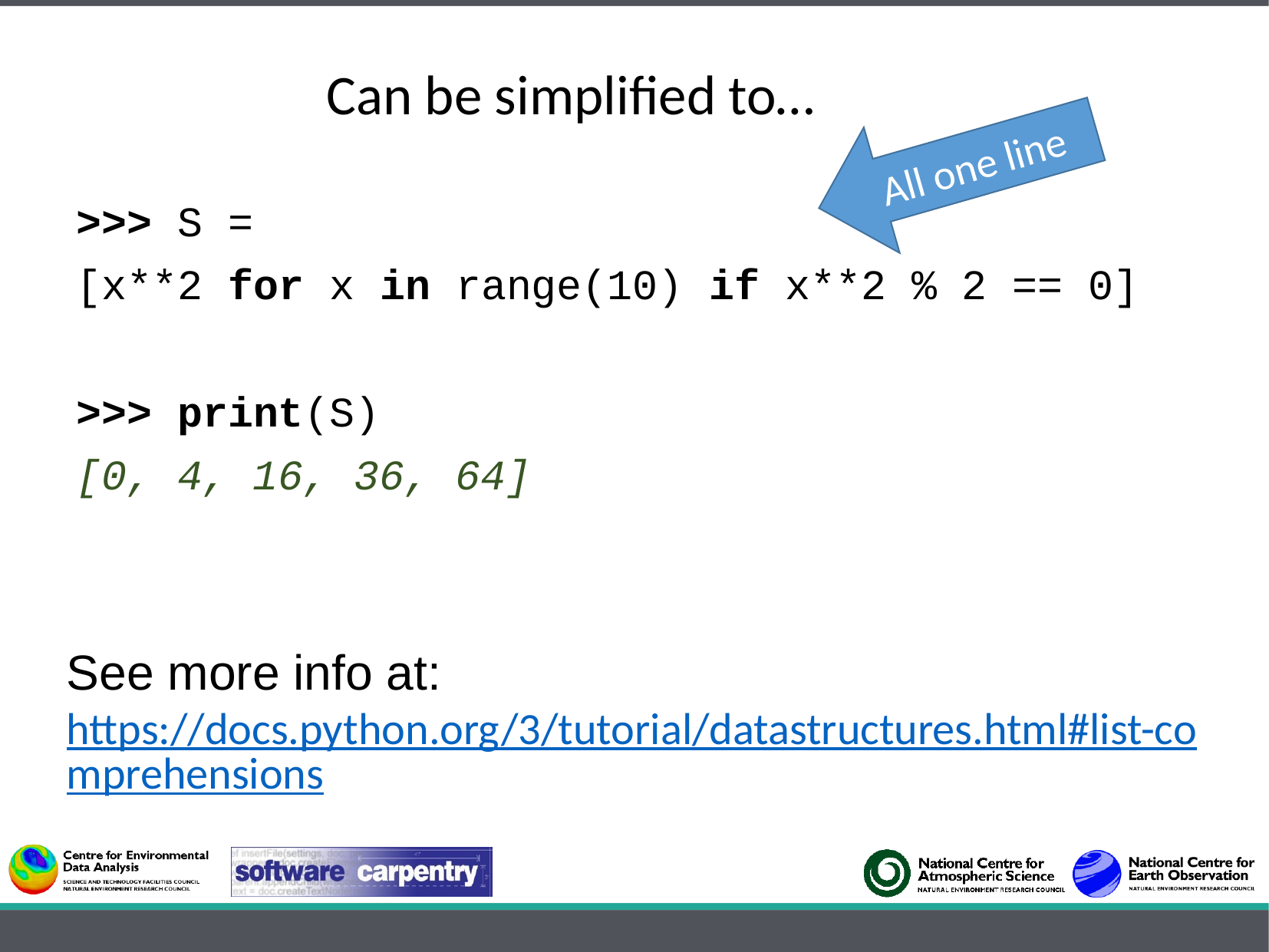

Can be simplified to…
All one line
>>> S =
[x**2 for x in range(10) if x**2 % 2 == 0]
>>> print(S)
[0, 4, 16, 36, 64]
See more info at:
https://docs.python.org/3/tutorial/datastructures.html#list-comprehensions